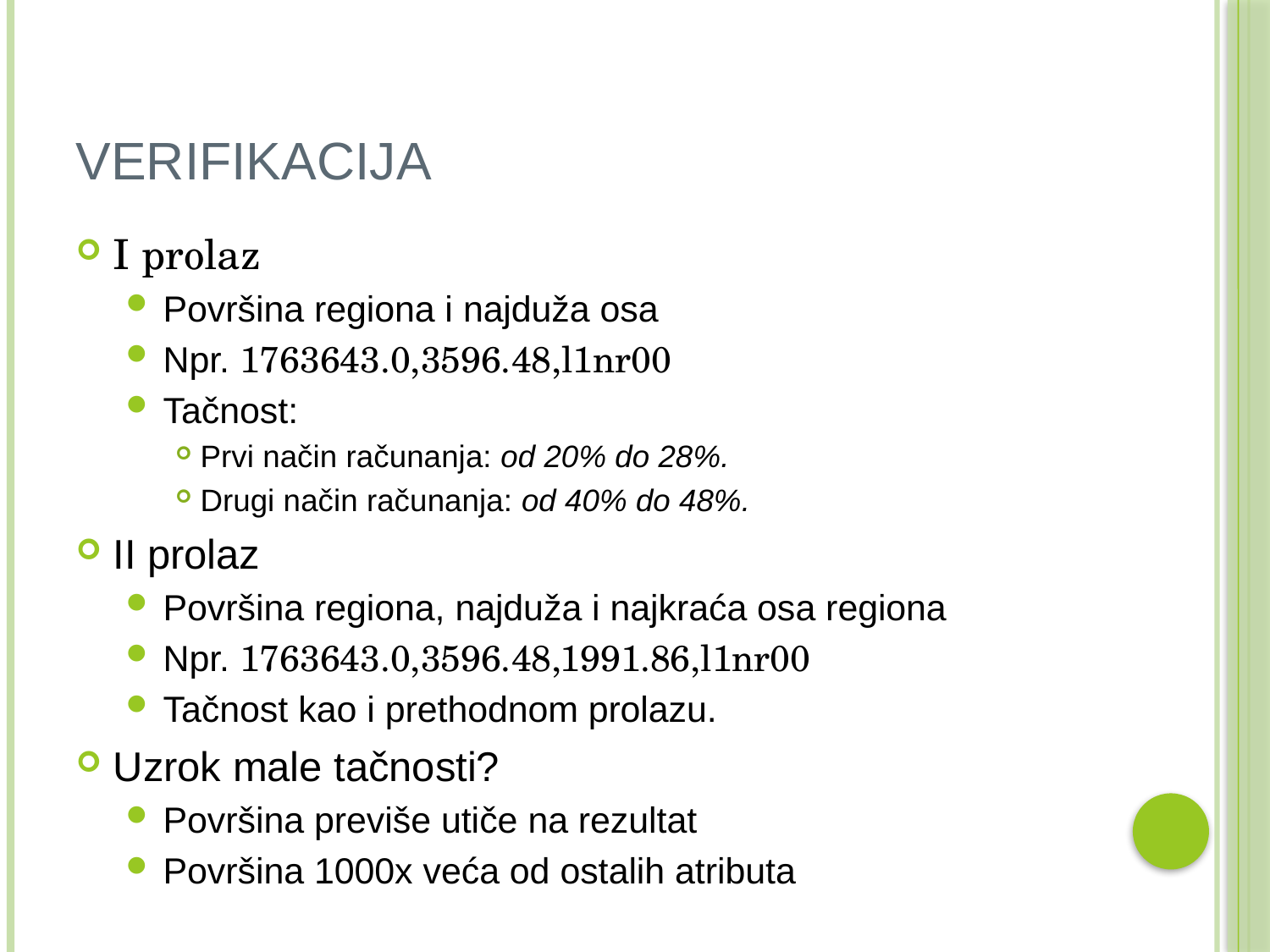

# Verifikacija
I prolaz
Površina regiona i najduža osa
Npr. 1763643.0,3596.48,l1nr00
Tačnost:
Prvi način računanja: od 20% do 28%.
Drugi način računanja: od 40% do 48%.
II prolaz
Površina regiona, najduža i najkraća osa regiona
Npr. 1763643.0,3596.48,1991.86,l1nr00
Tačnost kao i prethodnom prolazu.
Uzrok male tačnosti?
Površina previše utiče na rezultat
Površina 1000x veća od ostalih atributa